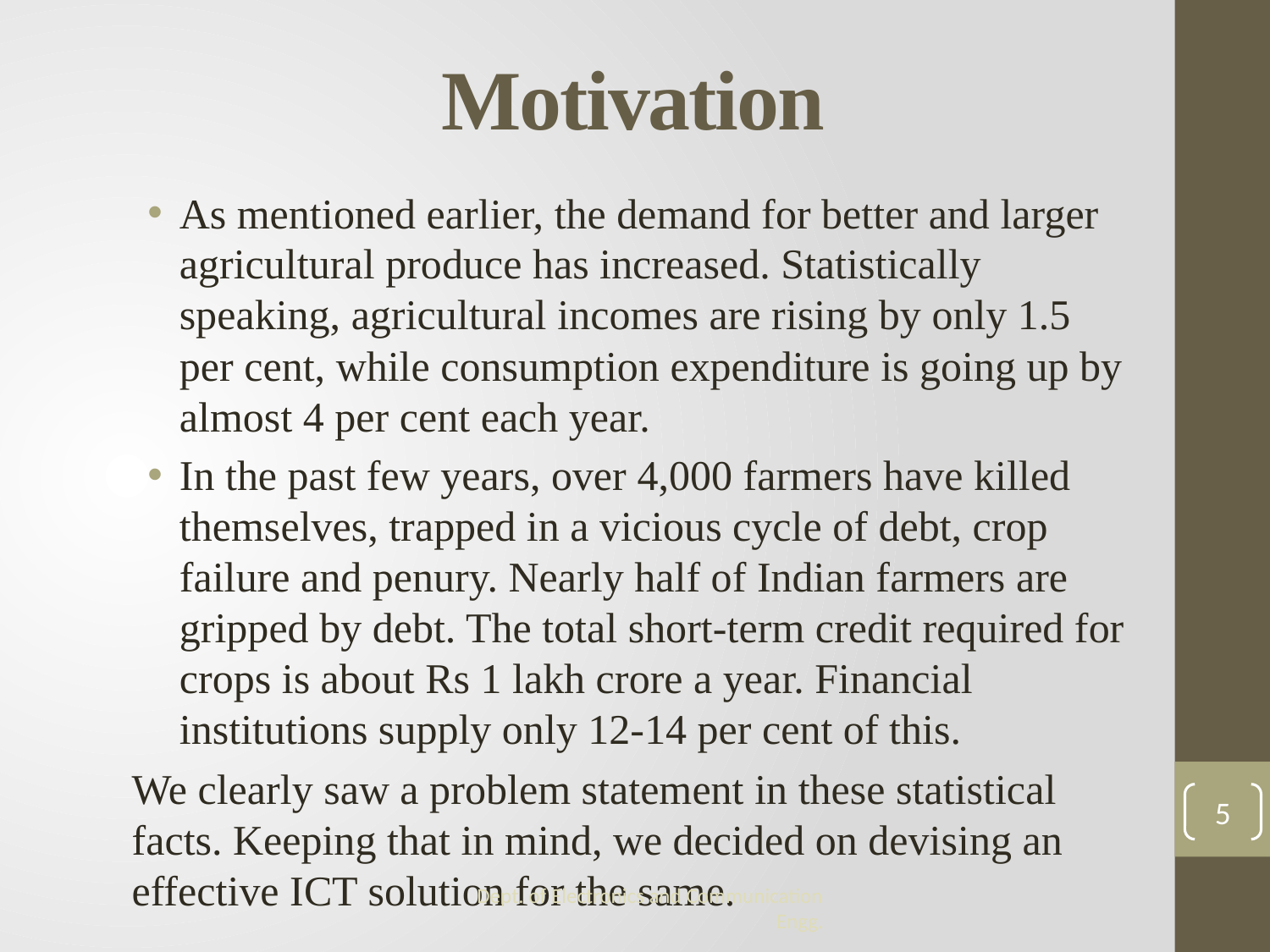

# Motivation
As mentioned earlier, the demand for better and larger agricultural produce has increased. Statistically speaking, agricultural incomes are rising by only 1.5 per cent, while consumption expenditure is going up by almost 4 per cent each year.
In the past few years, over 4,000 farmers have killed themselves, trapped in a vicious cycle of debt, crop failure and penury. Nearly half of Indian farmers are gripped by debt. The total short-term credit required for crops is about Rs 1 lakh crore a year. Financial institutions supply only 12-14 per cent of this.
We clearly saw a problem statement in these statistical facts. Keeping that in mind, we decided on devising an effective ICT solution for the same.
5
Dept. of Electronics and Communication Engg.